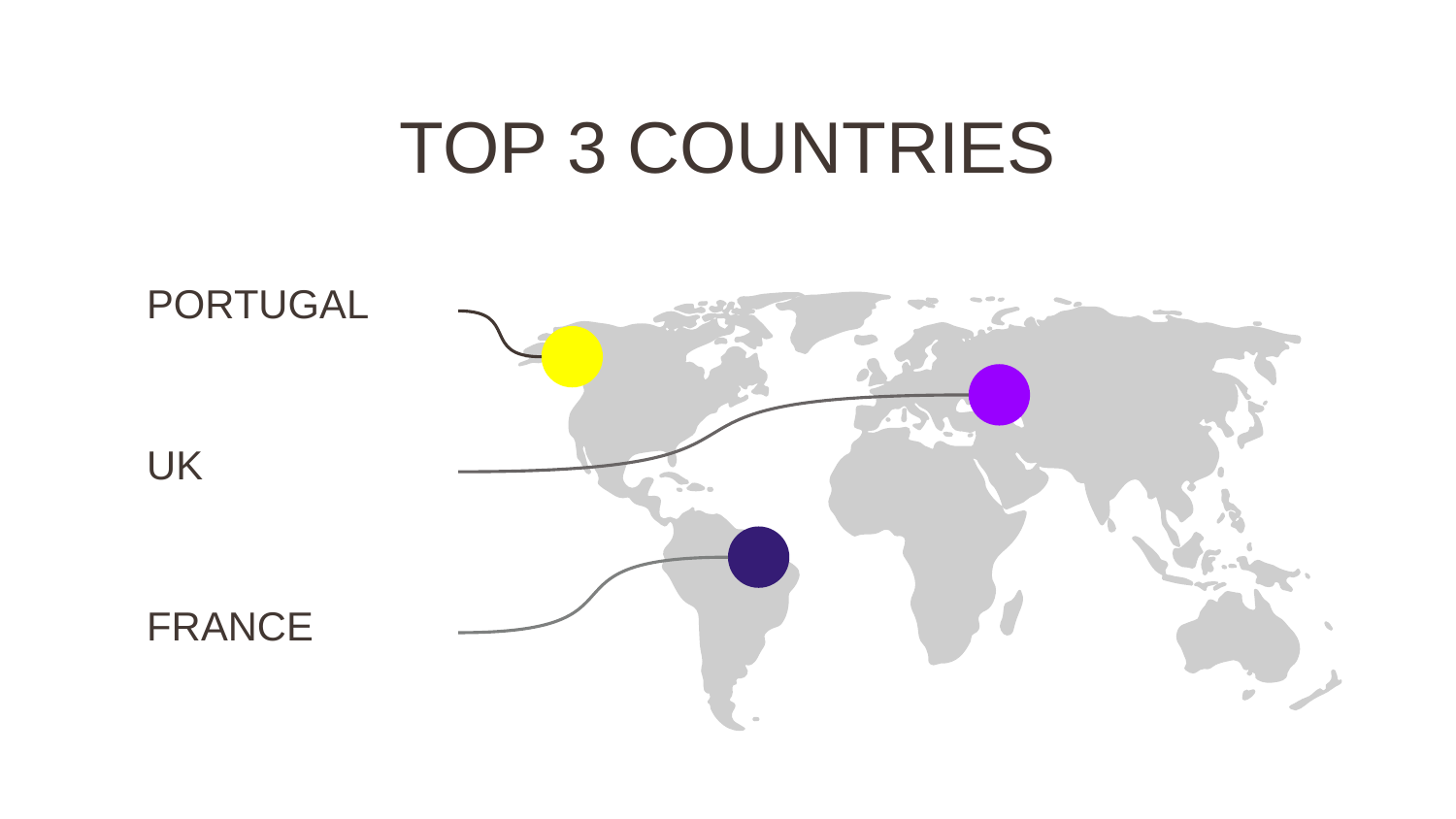

# TOP 3 COUNTRIES
PORTUGAL

UK

FRANCE